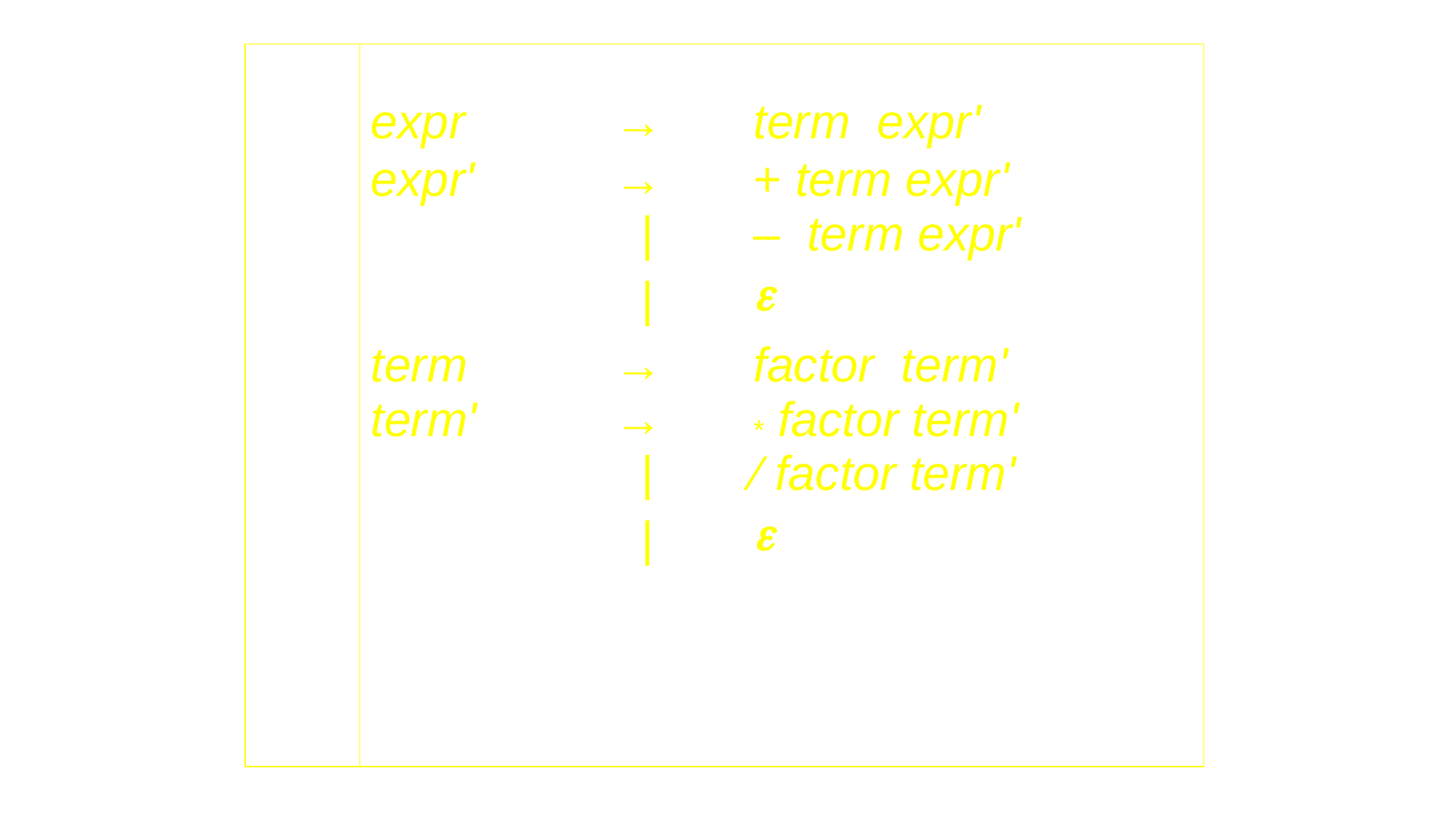

| 1 | Goal | → | expr |
| --- | --- | --- | --- |
| 2 | expr | → | term expr' |
| 3 | expr' | → | + term expr' |
| 4 |  | | | – term expr' |
| 5 |  | | | ε |
| 6 | term | → | factor term' |
| 7 | term' | → | \* factor term' |
| 8 |  | | | ∕ factor term' |
| 9 |  | | | ε |
| 10 | factor | → | number |
| 11 |  | | | id |
| 12 |  | | | ( expr ) |
59